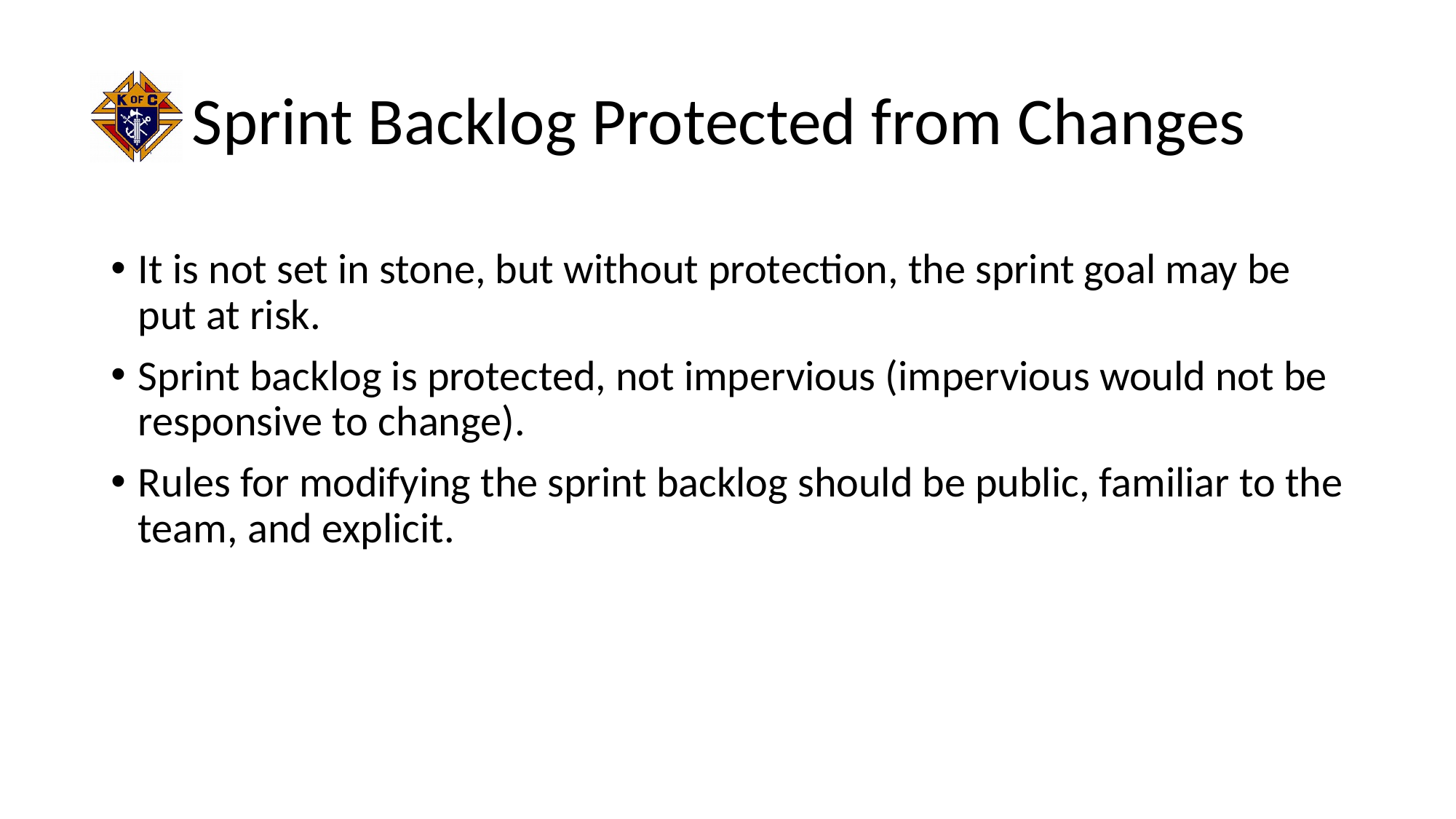

# Sprint Backlog Protected from Changes
It is not set in stone, but without protection, the sprint goal may be put at risk.
Sprint backlog is protected, not impervious (impervious would not be responsive to change).
Rules for modifying the sprint backlog should be public, familiar to the team, and explicit.